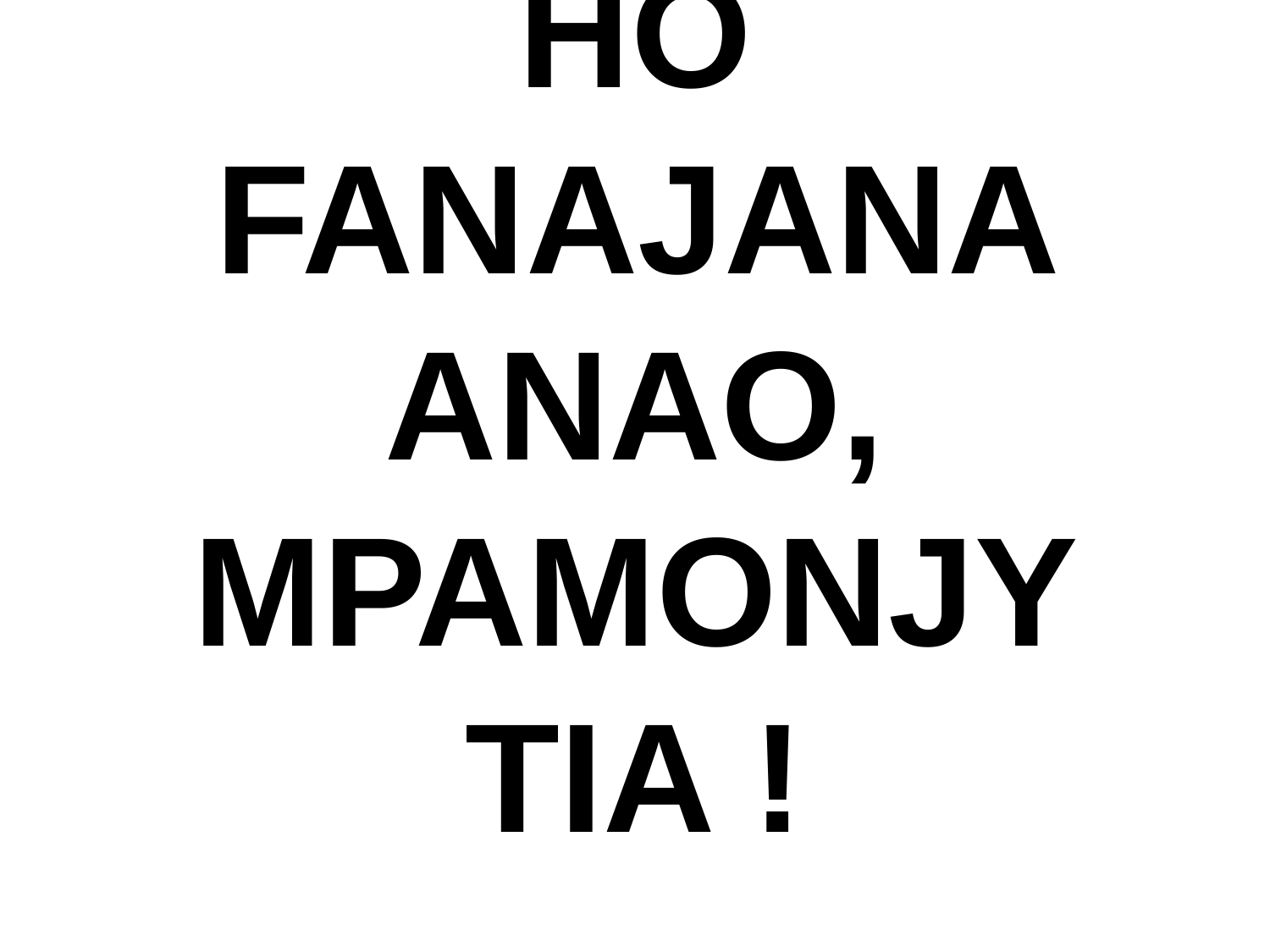

# HO FANAJANA ANAO, MPAMONJY TIA !